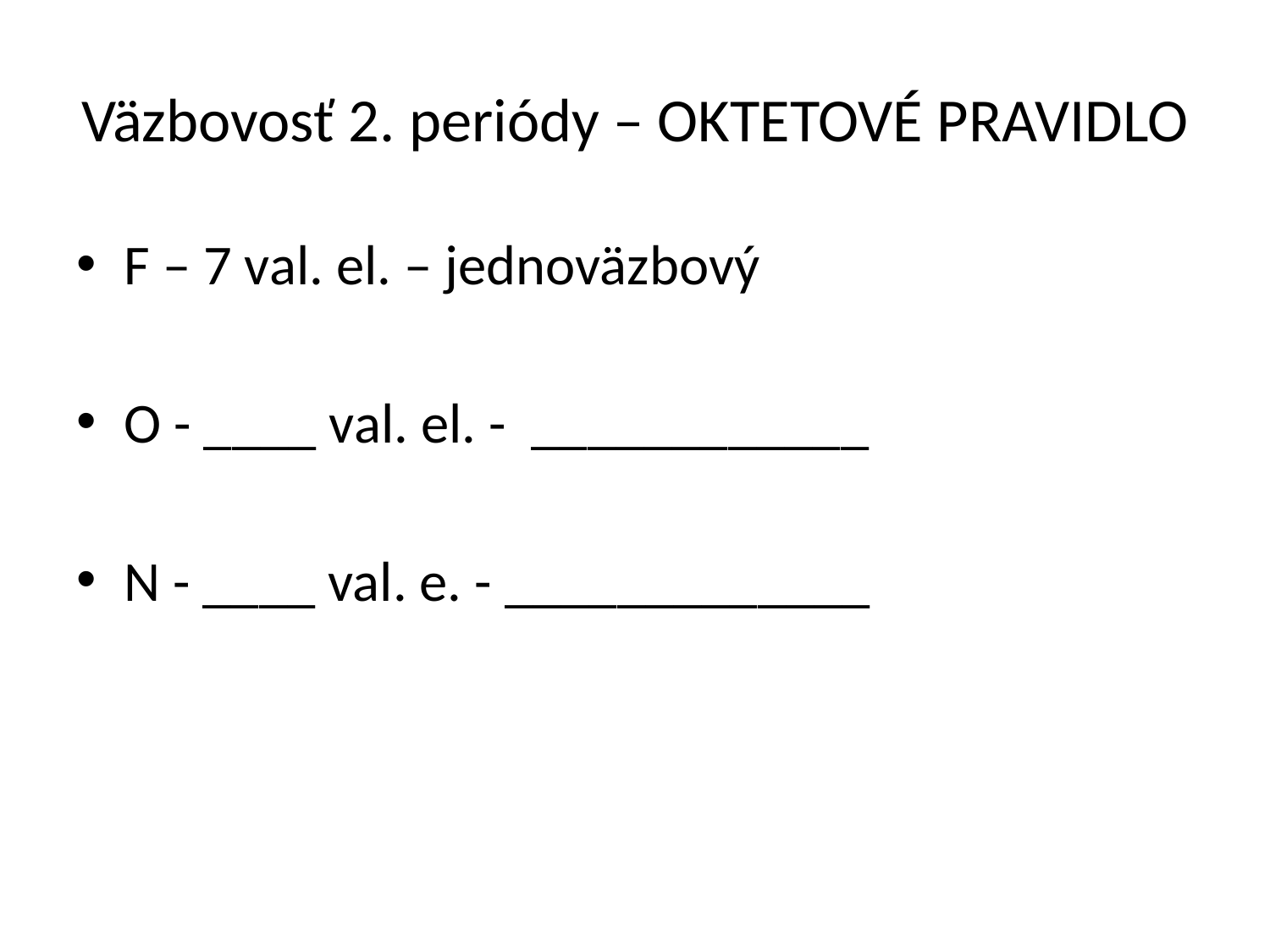

# Väzbovosť 2. periódy – OKTETOVÉ PRAVIDLO
F – 7 val. el. – jednoväzbový

O - ____ val. el. -  ____________

N - ____ val. e. - _____________